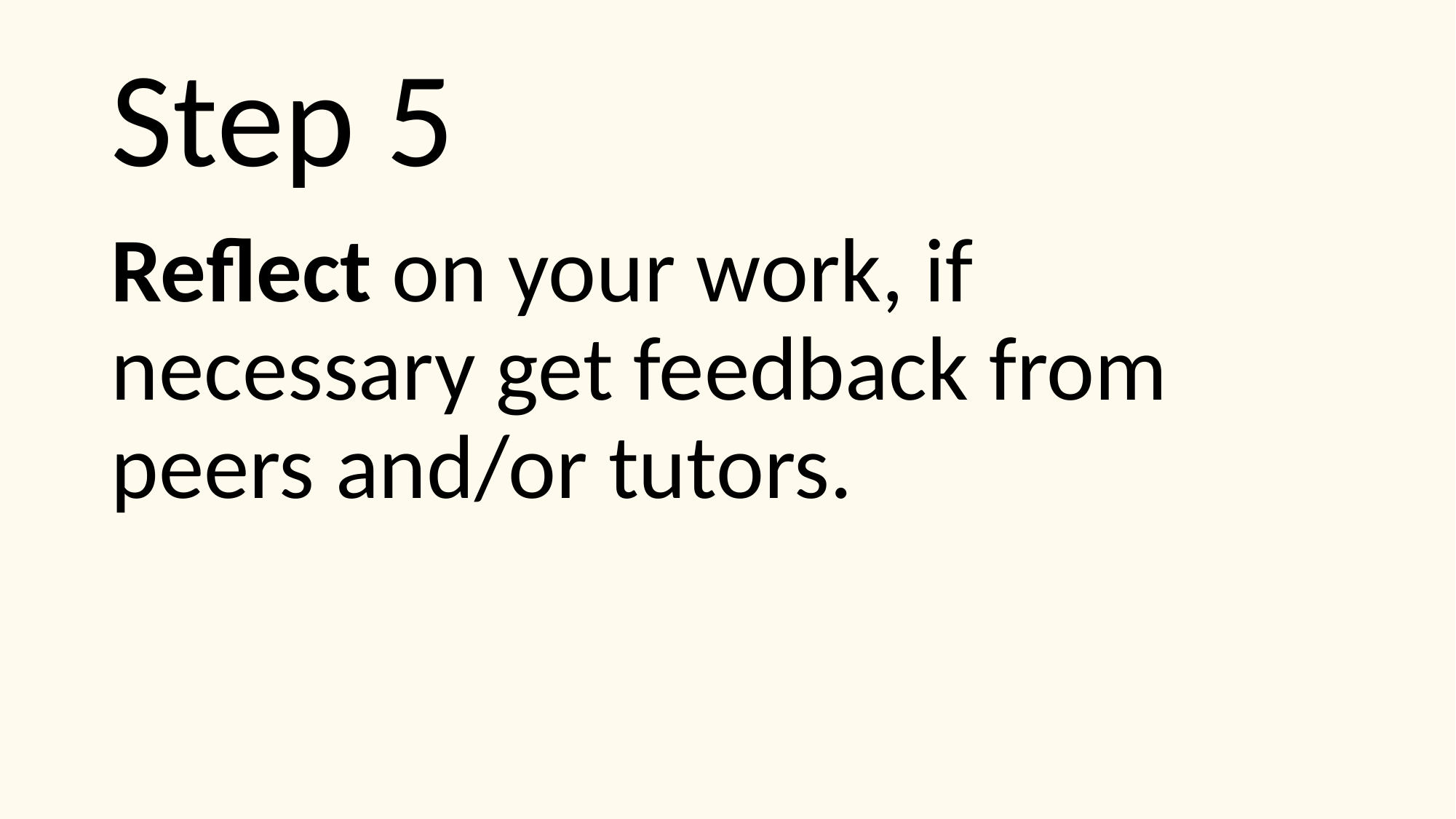

# Step 5
Reflect on your work, if necessary get feedback from peers and/or tutors.